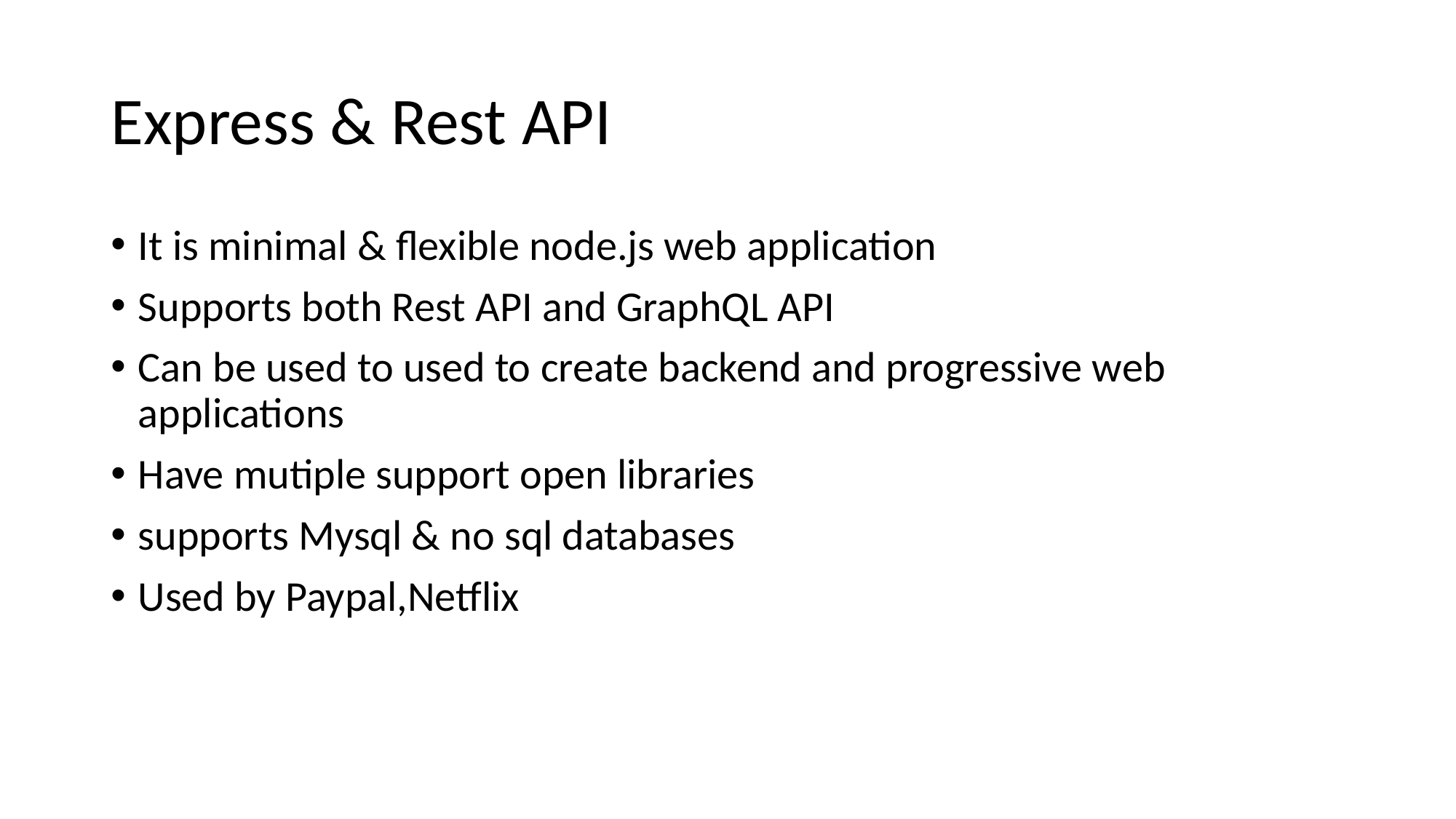

# Express & Rest API
It is minimal & flexible node.js web application
Supports both Rest API and GraphQL API
Can be used to used to create backend and progressive web applications
Have mutiple support open libraries
supports Mysql & no sql databases
Used by Paypal,Netflix